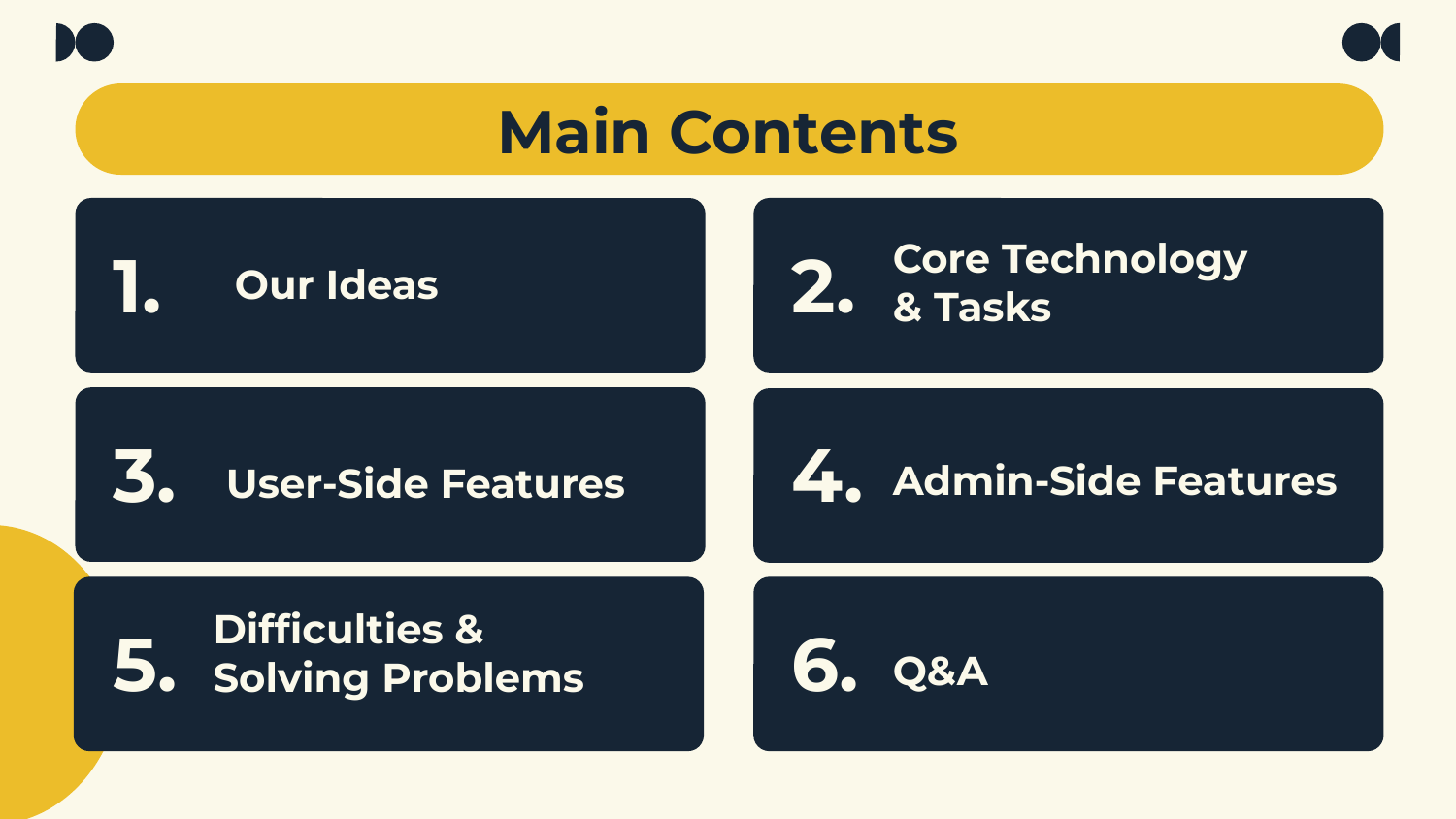

# Main Contents

1.
2.
Core Technology
& Tasks
Our Ideas

3.
4.
Admin-Side Features
User-Side Features

Difficulties & Solving Problems
5.
6.
Q&A